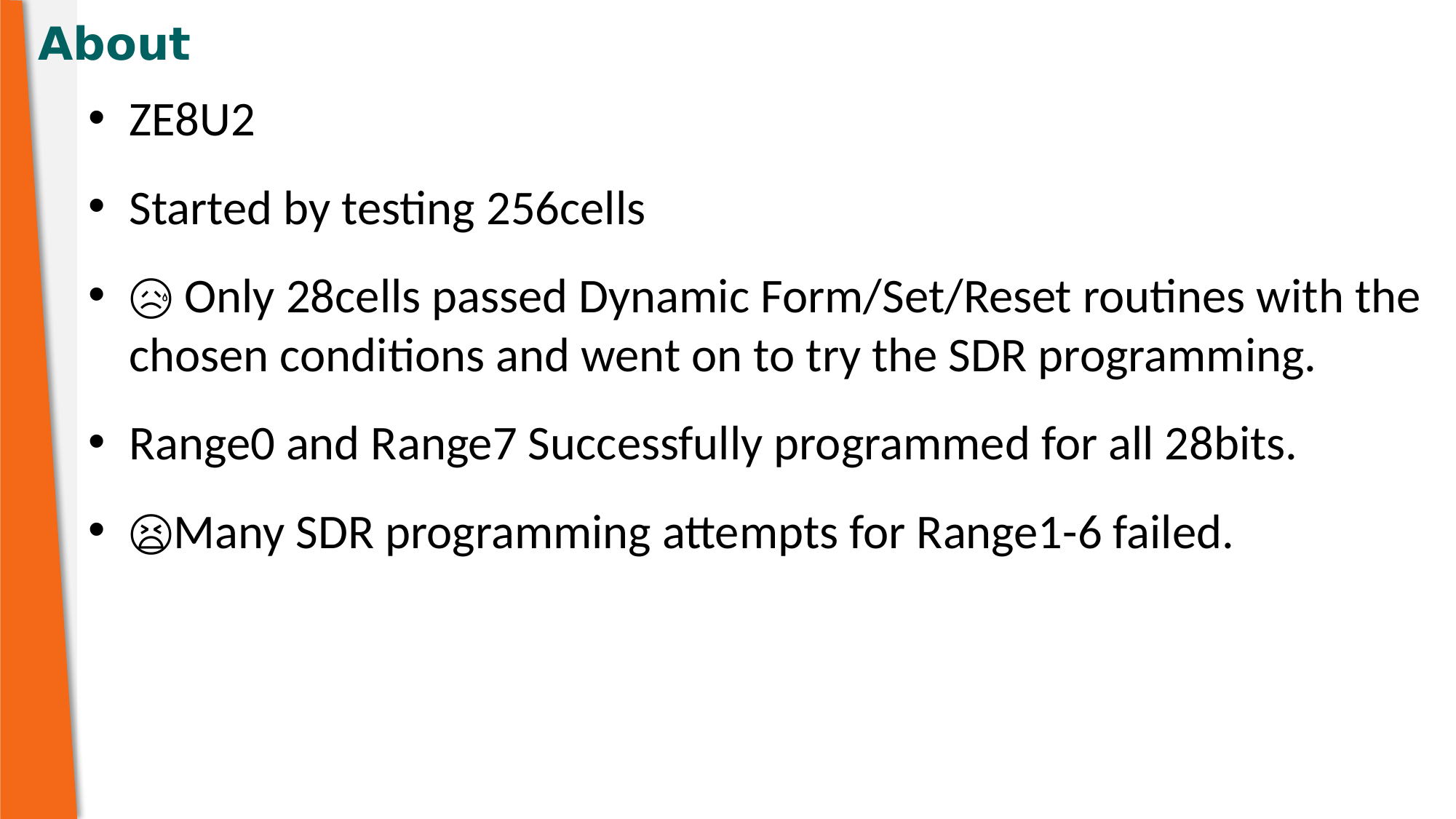

# About
ZE8U2
Started by testing 256cells
😥 Only 28cells passed Dynamic Form/Set/Reset routines with the chosen conditions and went on to try the SDR programming.
Range0 and Range7 Successfully programmed for all 28bits.
😫Many SDR programming attempts for Range1-6 failed.